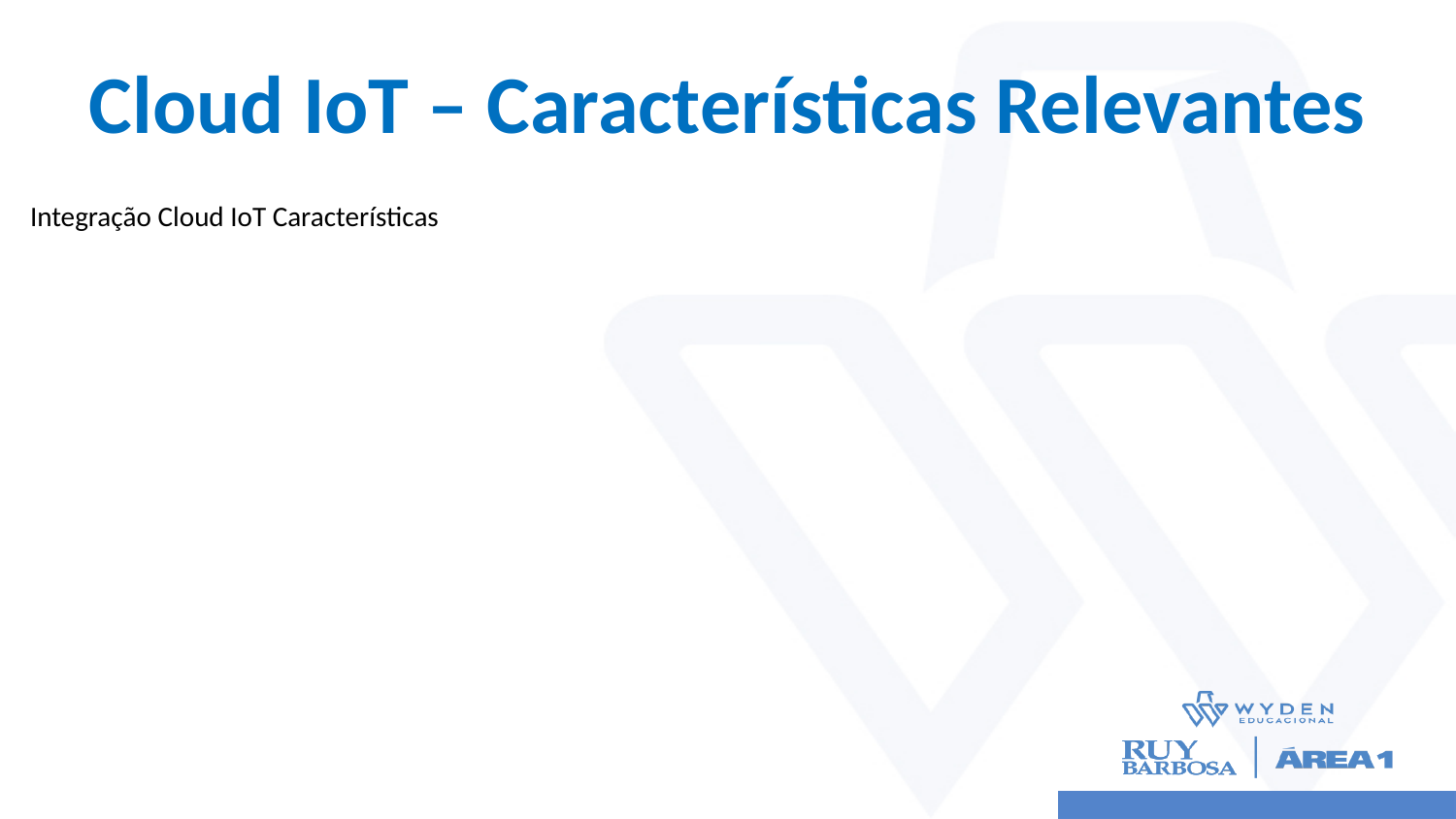

# Cloud IoT – Características Relevantes
Integração Cloud IoT Características